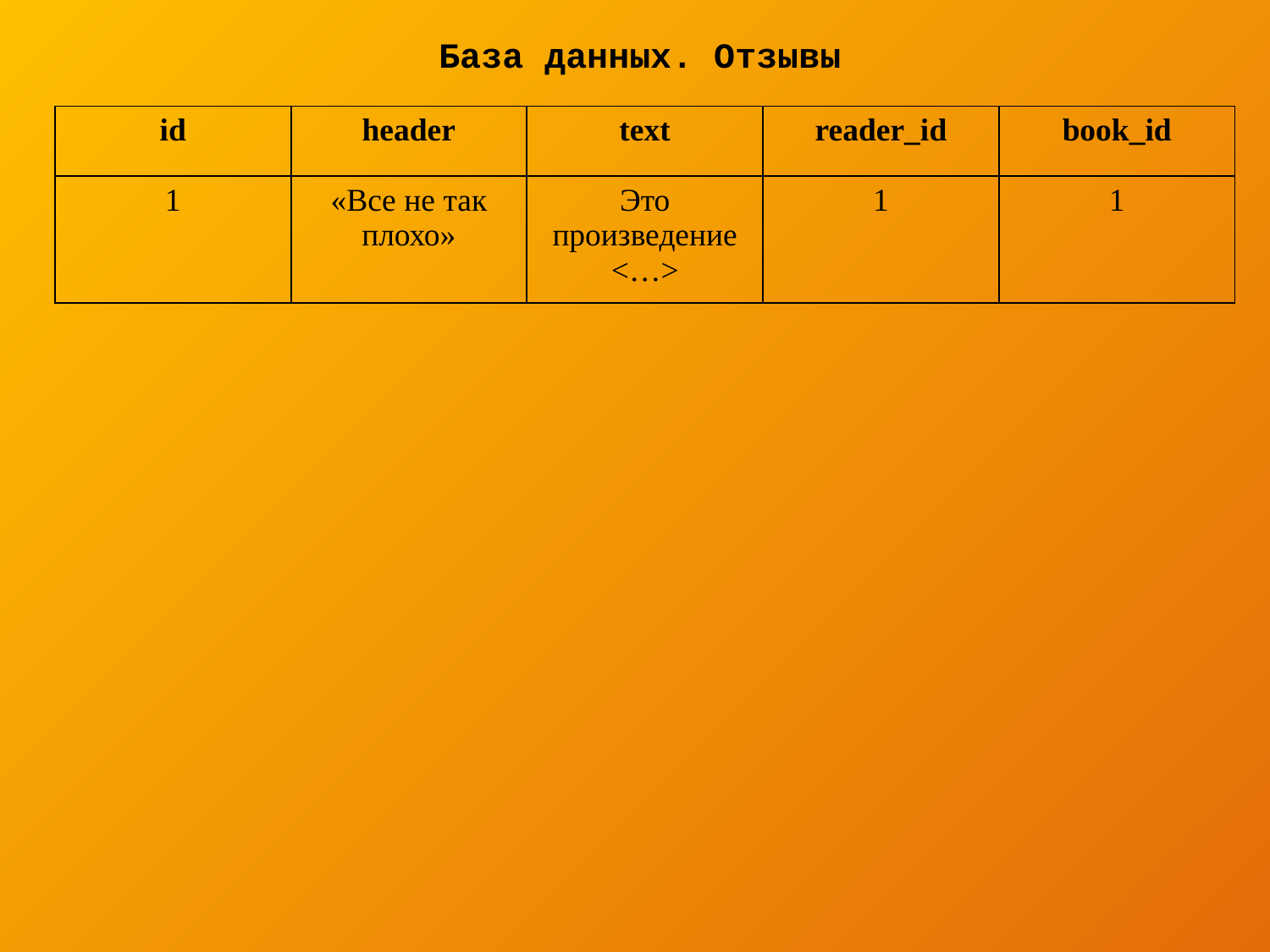

База данных. Отзывы
| id | header | text | reader\_id | book\_id |
| --- | --- | --- | --- | --- |
| 1 | «Все не так плохо» | Это произведение <…> | 1 | 1 |